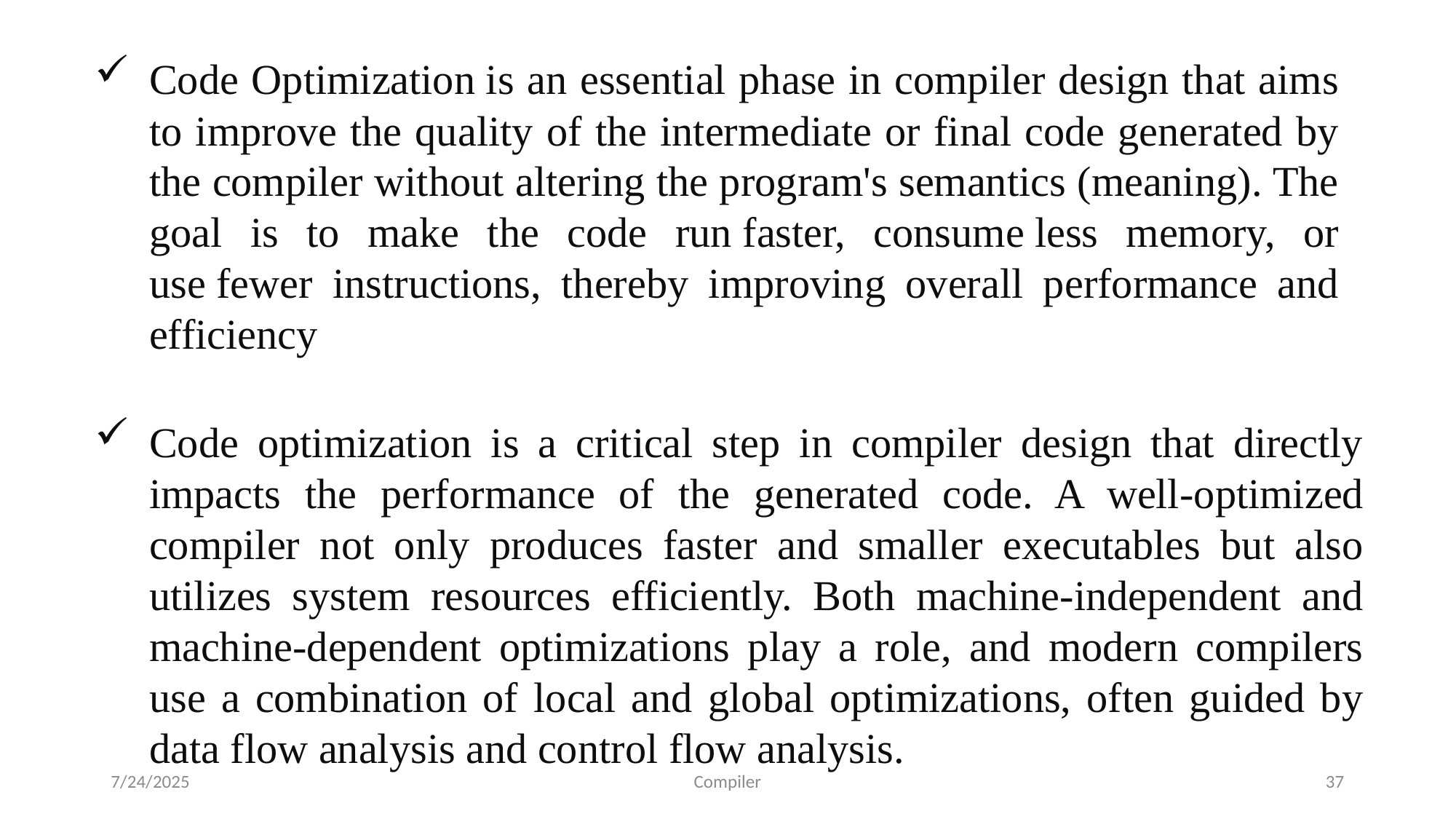

Code Optimization is an essential phase in compiler design that aims to improve the quality of the intermediate or final code generated by the compiler without altering the program's semantics (meaning). The goal is to make the code run faster, consume less memory, or use fewer instructions, thereby improving overall performance and efficiency
Code optimization is a critical step in compiler design that directly impacts the performance of the generated code. A well-optimized compiler not only produces faster and smaller executables but also utilizes system resources efficiently. Both machine-independent and machine-dependent optimizations play a role, and modern compilers use a combination of local and global optimizations, often guided by data flow analysis and control flow analysis.
7/24/2025
Compiler
37